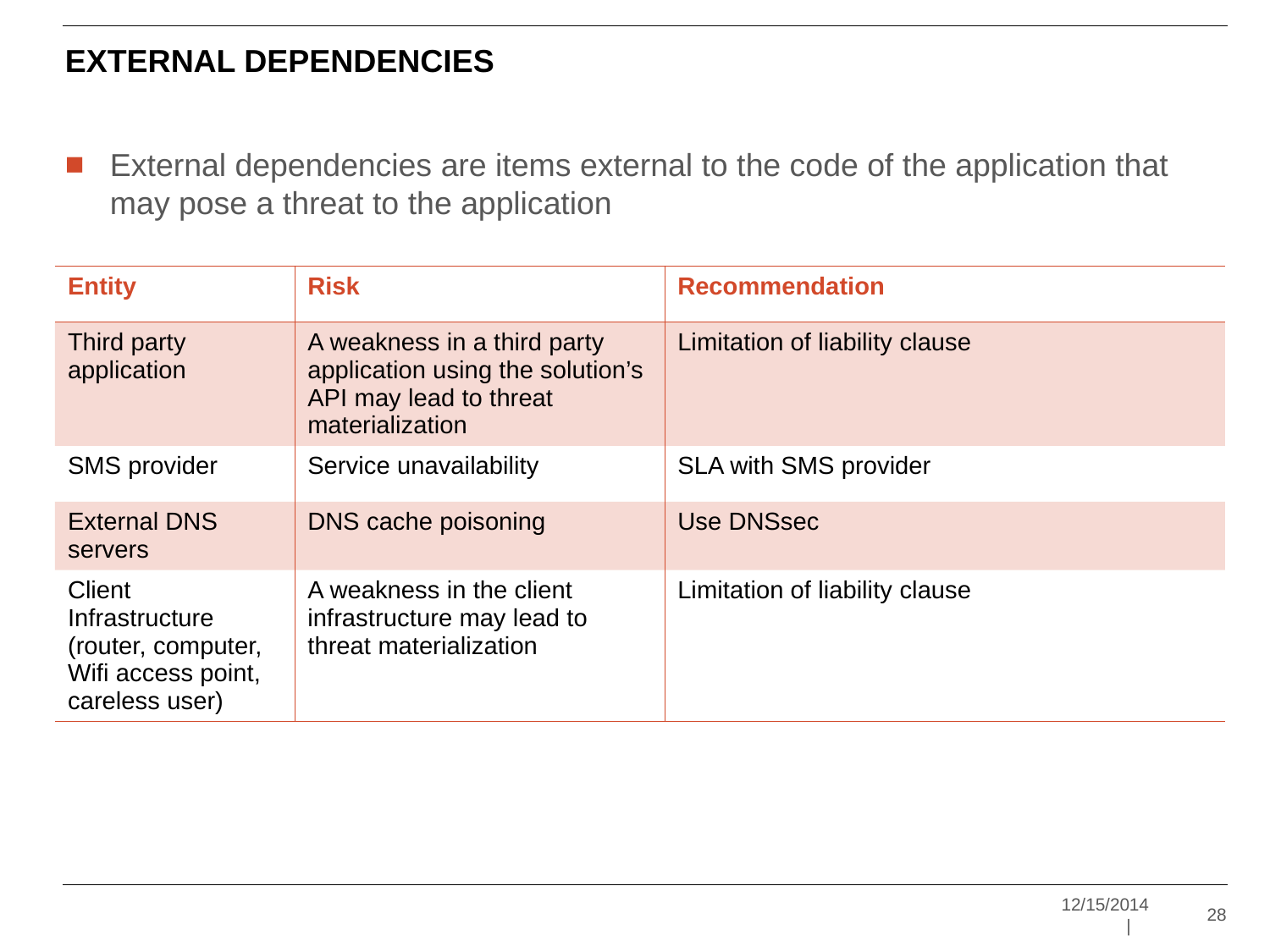

# External dependencies
External dependencies are items external to the code of the application that may pose a threat to the application
| Entity | Risk | Recommendation |
| --- | --- | --- |
| Third party application | A weakness in a third party application using the solution’s API may lead to threat materialization | Limitation of liability clause |
| SMS provider | Service unavailability | SLA with SMS provider |
| External DNS servers | DNS cache poisoning | Use DNSsec |
| Client Infrastructure (router, computer, Wifi access point, careless user) | A weakness in the client infrastructure may lead to threat materialization | Limitation of liability clause |
12/15/2014	 |
28